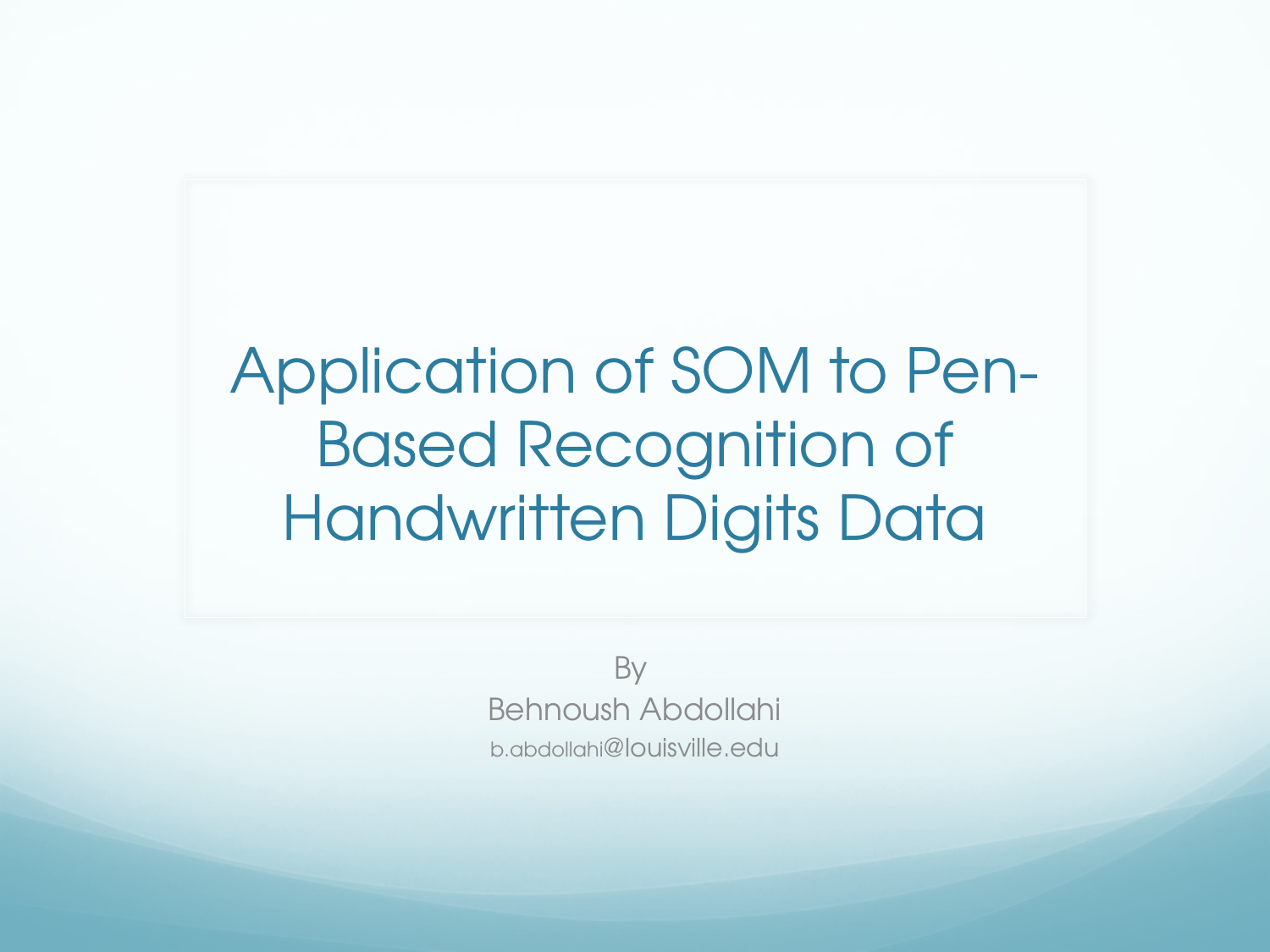

# Application of SOM to Pen-Based Recognition of Handwritten Digits Data
By
Behnoush Abdollahi
b.abdollahi@louisville.edu